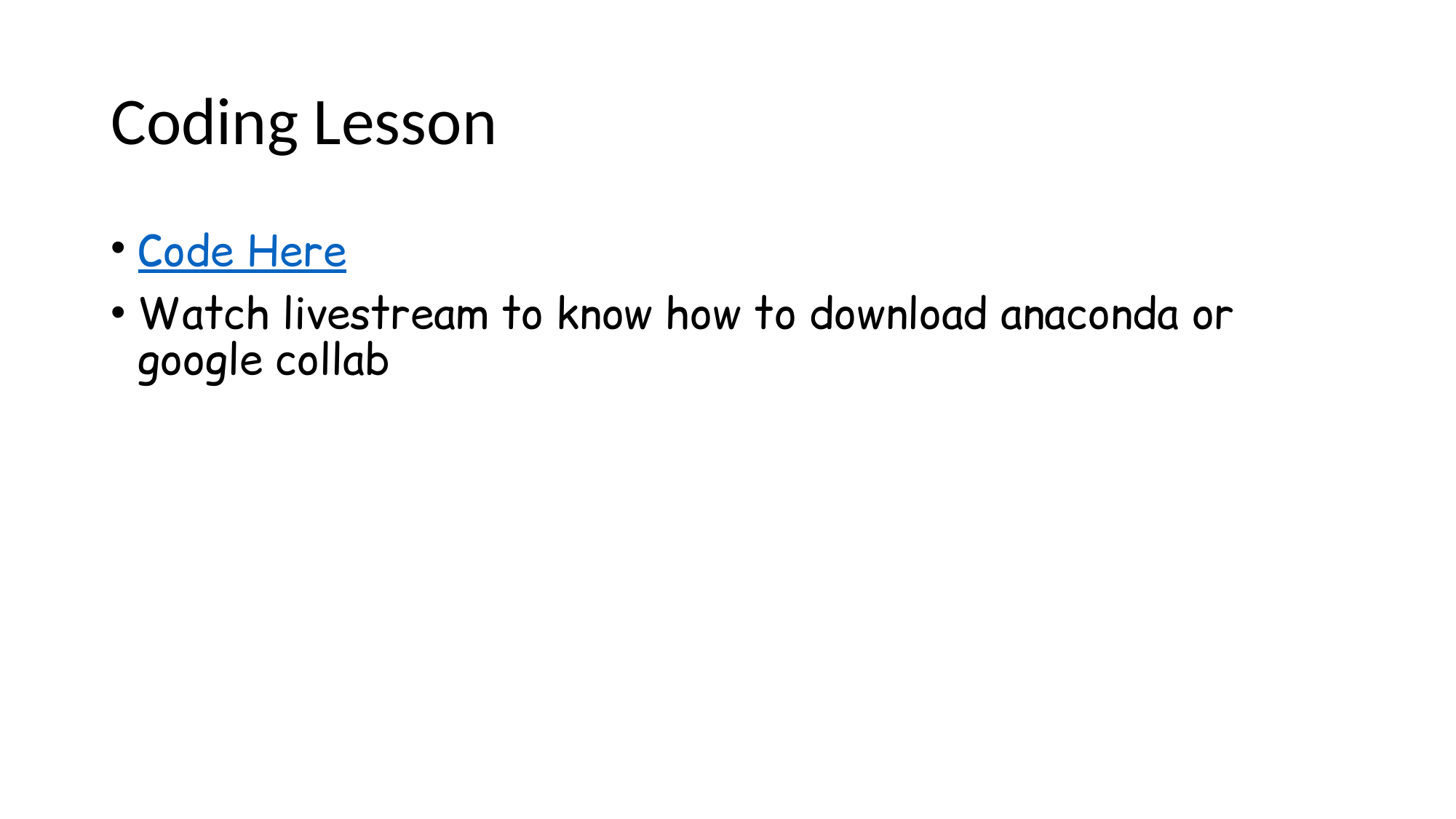

# Coding Lesson
Code Here
Watch livestream to know how to download anaconda or google collab